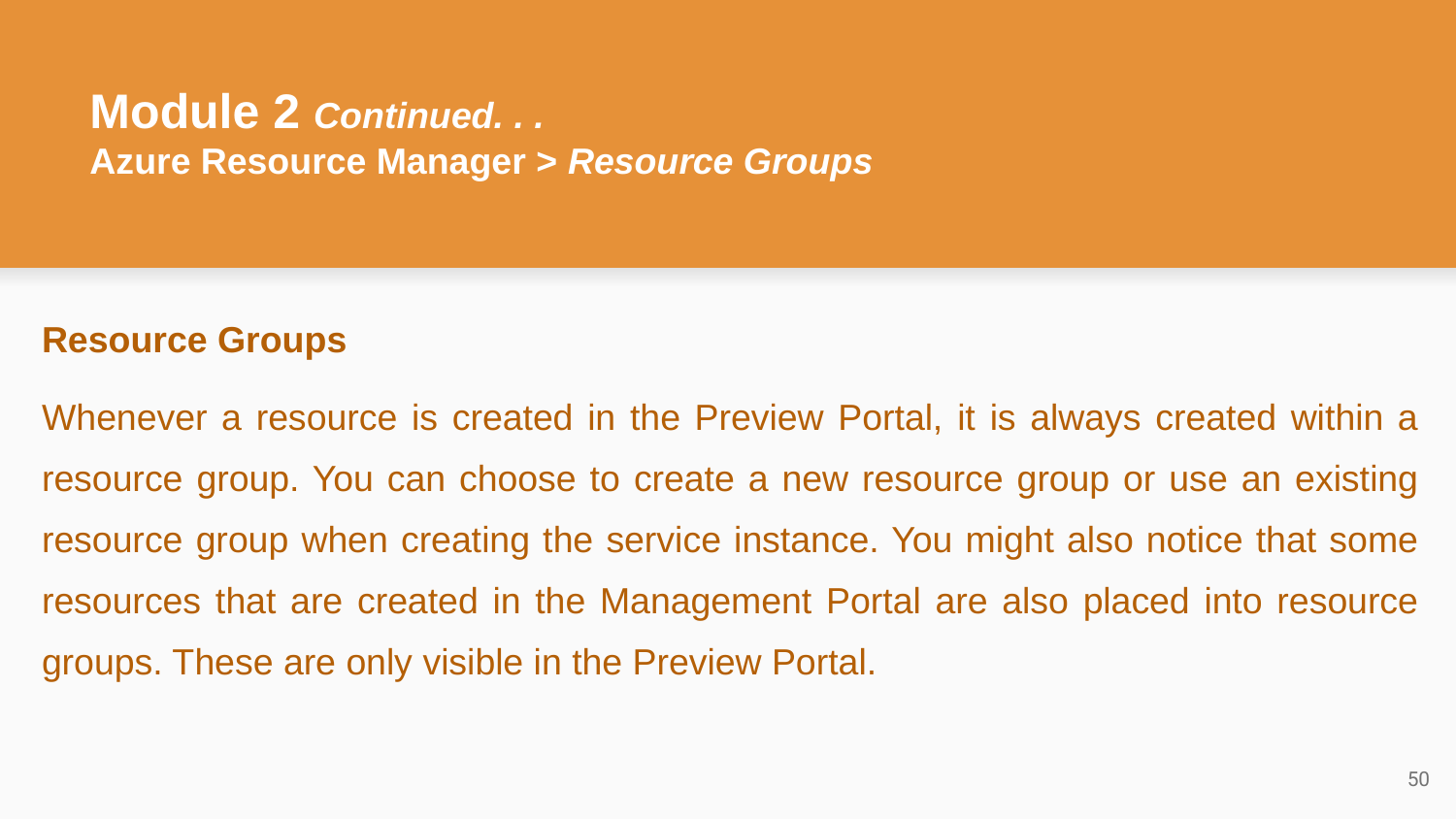

# Module 2 Continued. . .
Azure Resource Manager > Resource Groups

Resource Groups
Whenever a resource is created in the Preview Portal, it is always created within a resource group. You can choose to create a new resource group or use an existing resource group when creating the service instance. You might also notice that some resources that are created in the Management Portal are also placed into resource groups. These are only visible in the Preview Portal.
50